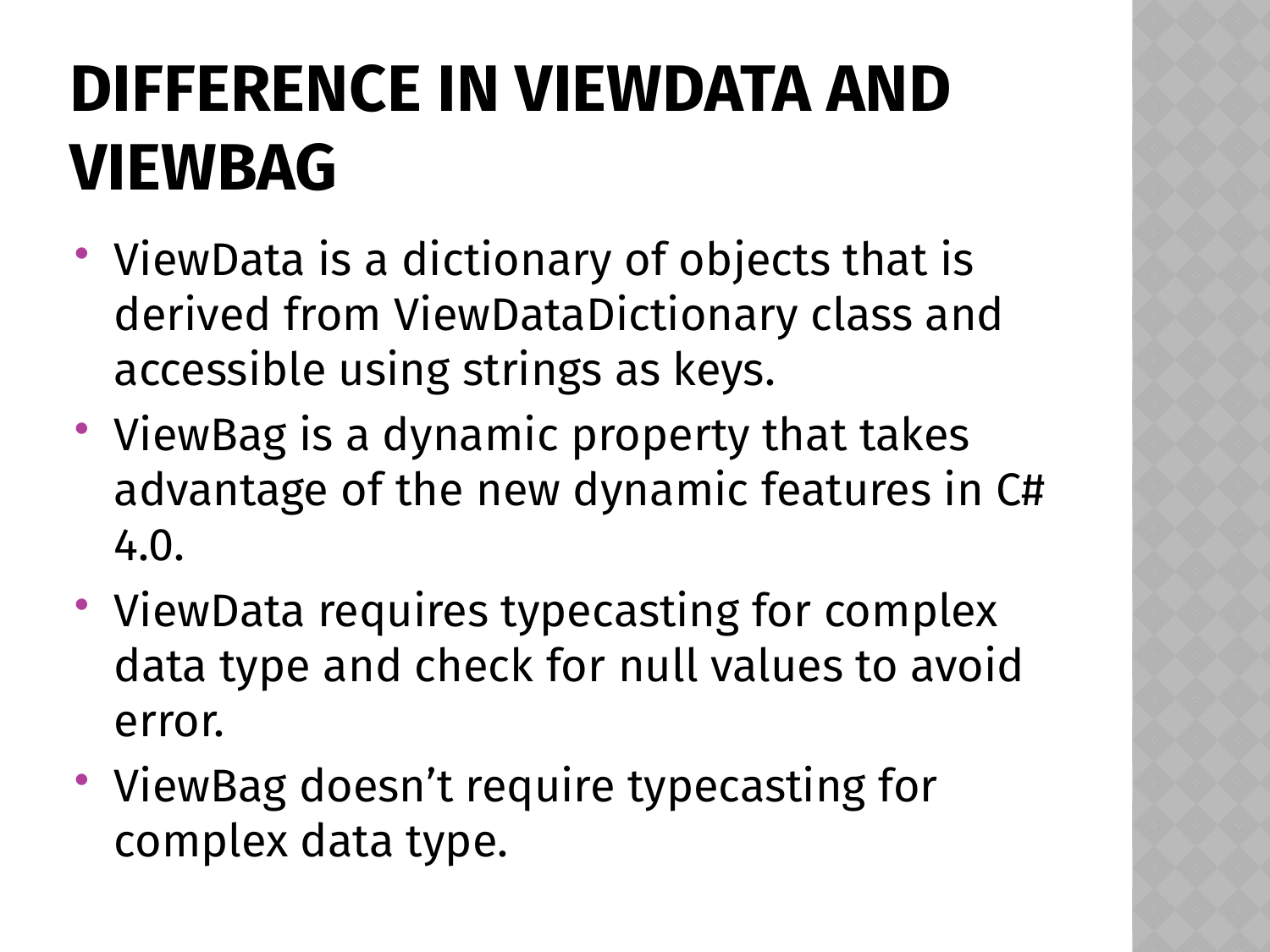

# Difference in viewdata and viewbag
ViewData is a dictionary of objects that is derived from ViewDataDictionary class and accessible using strings as keys.
ViewBag is a dynamic property that takes advantage of the new dynamic features in C# 4.0.
ViewData requires typecasting for complex data type and check for null values to avoid error.
ViewBag doesn’t require typecasting for complex data type.